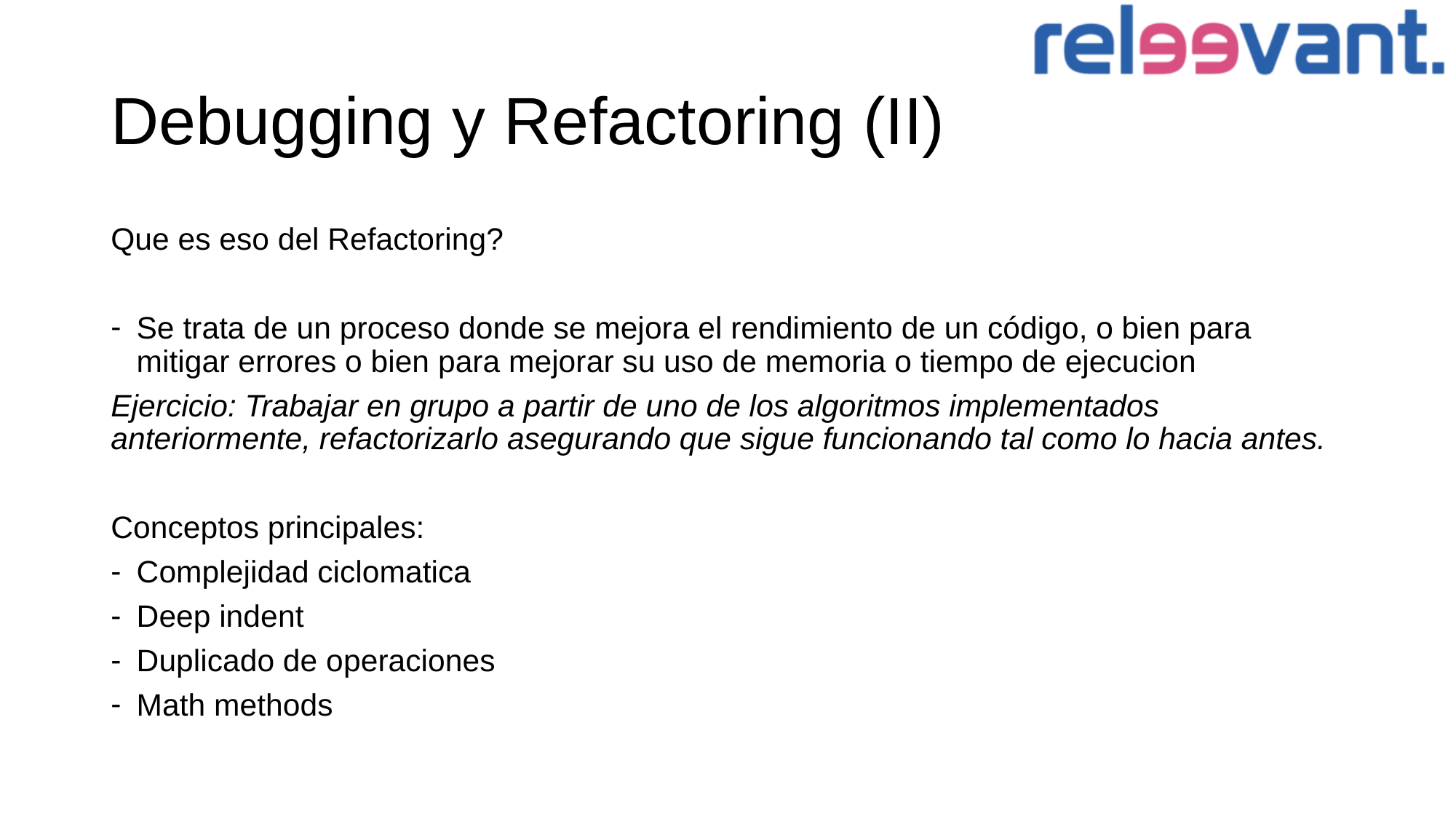

# Debugging y Refactoring (II)
Que es eso del Refactoring?

Se trata de un proceso donde se mejora el rendimiento de un código, o bien para mitigar errores o bien para mejorar su uso de memoria o tiempo de ejecucion
Ejercicio: Trabajar en grupo a partir de uno de los algoritmos implementados anteriormente, refactorizarlo asegurando que sigue funcionando tal como lo hacia antes.

Conceptos principales:
Complejidad ciclomatica
Deep indent
Duplicado de operaciones
Math methods